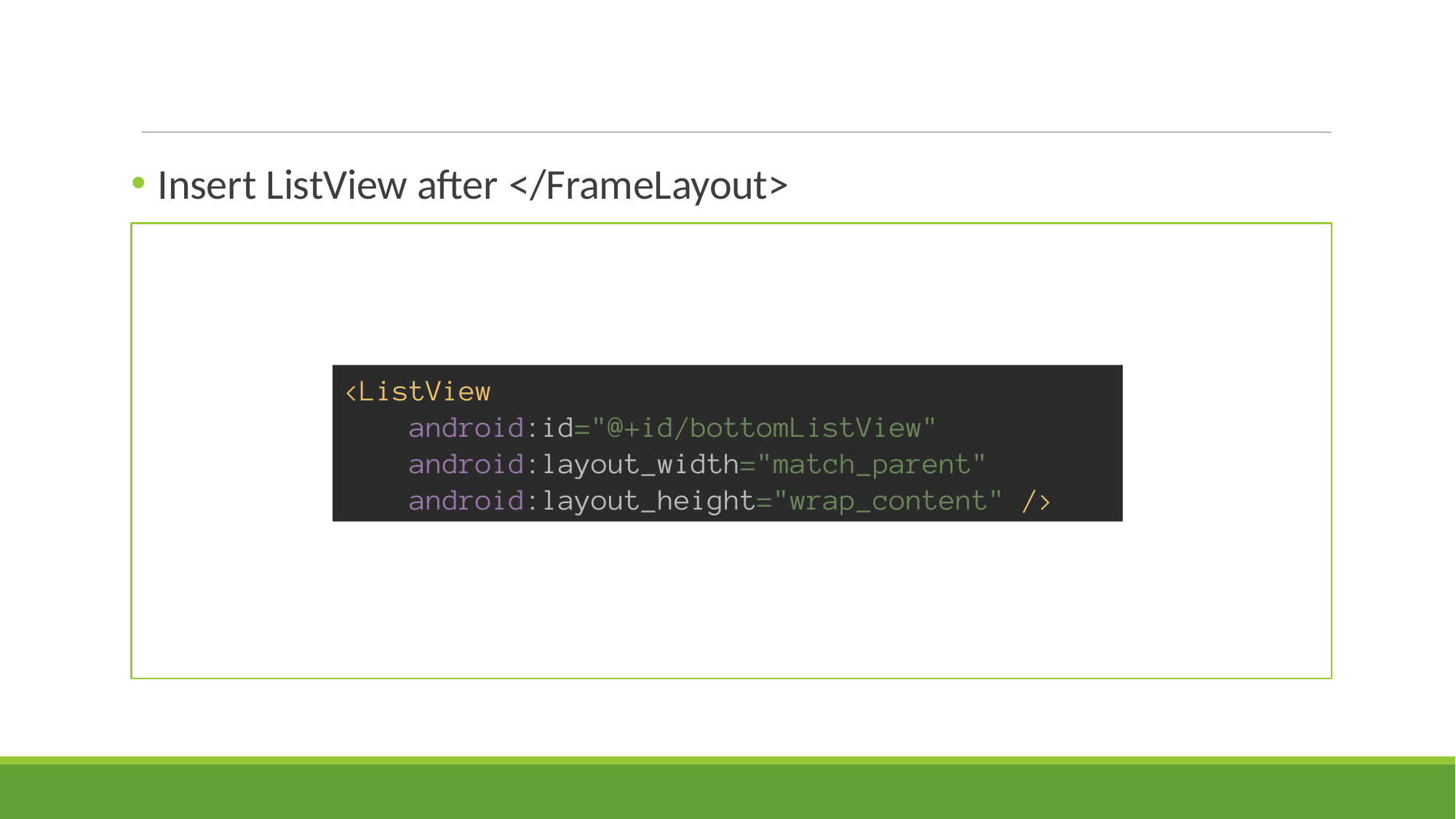

# Create Bottom ListView
Insert ListView after </FrameLayout>

<ListView
    android:id="@+id/bottomListView"
    android:layout_width="match_parent"
    android:layout_height="wrap_content" />